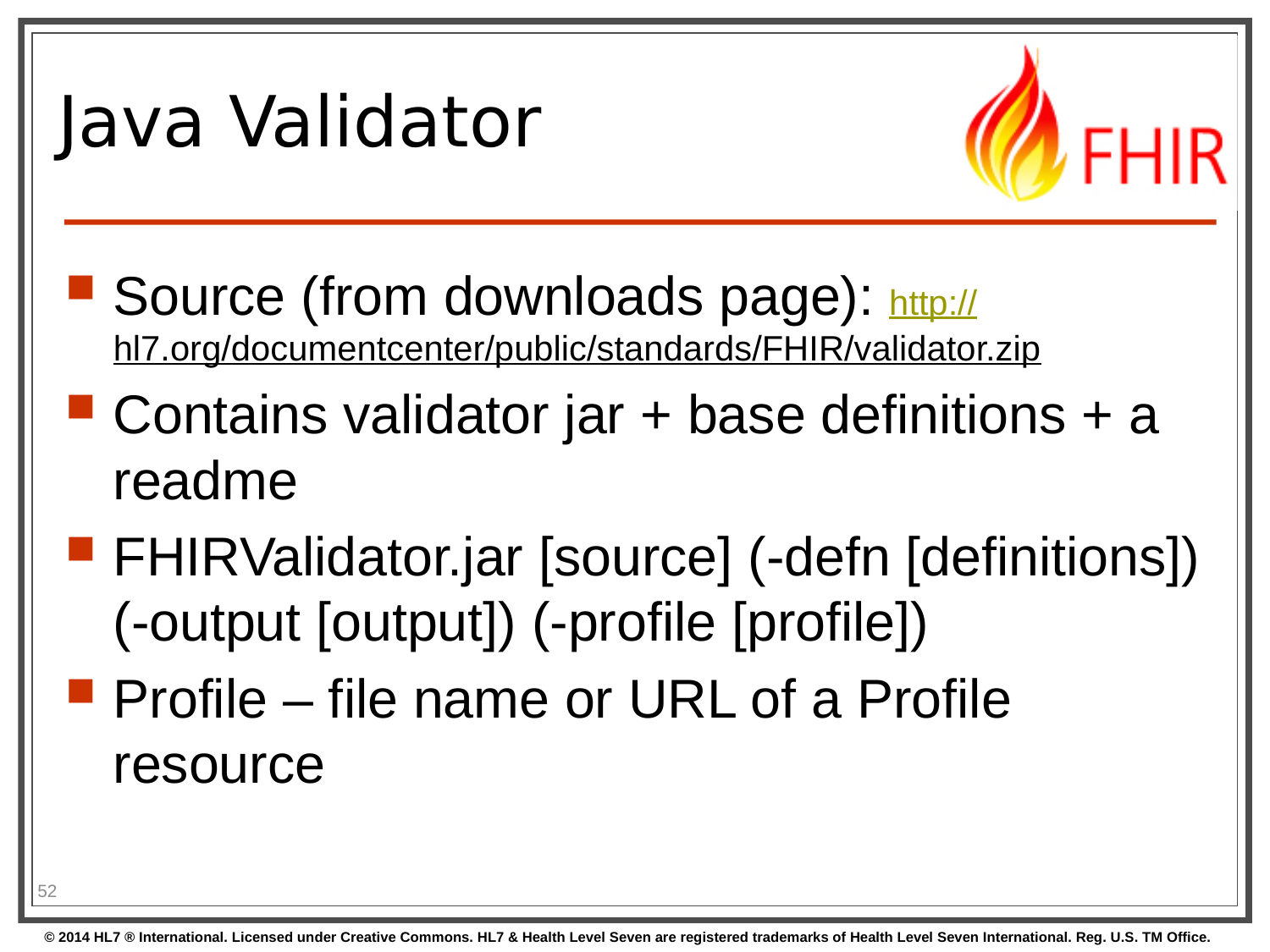

# Java Validator
Source (from downloads page): http://hl7.org/documentcenter/public/standards/FHIR/validator.zip
Contains validator jar + base definitions + a readme
FHIRValidator.jar [source] (-defn [definitions]) (-output [output]) (-profile [profile])
Profile – file name or URL of a Profile resource

52